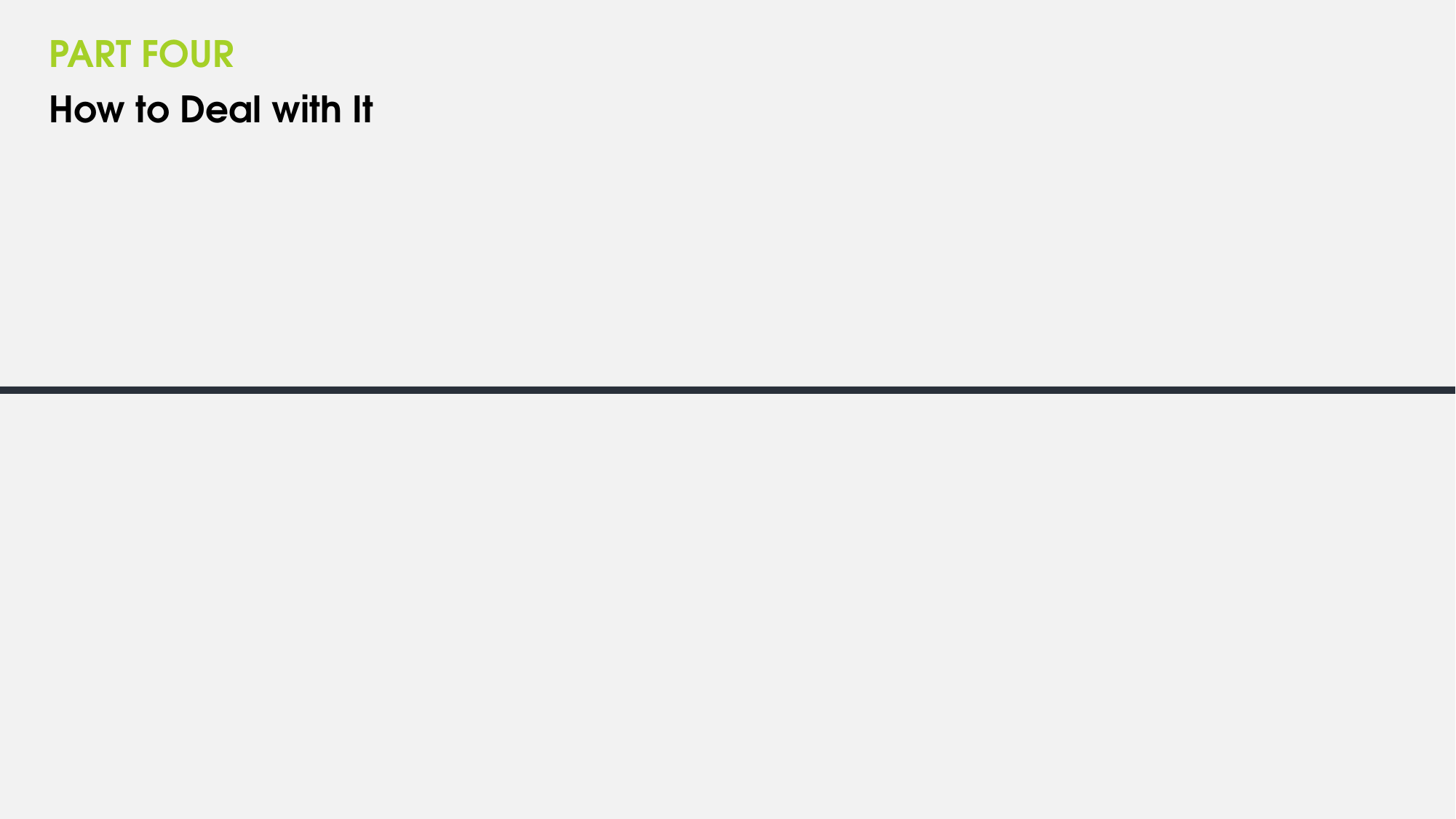

PART FOUR
How to Deal with It